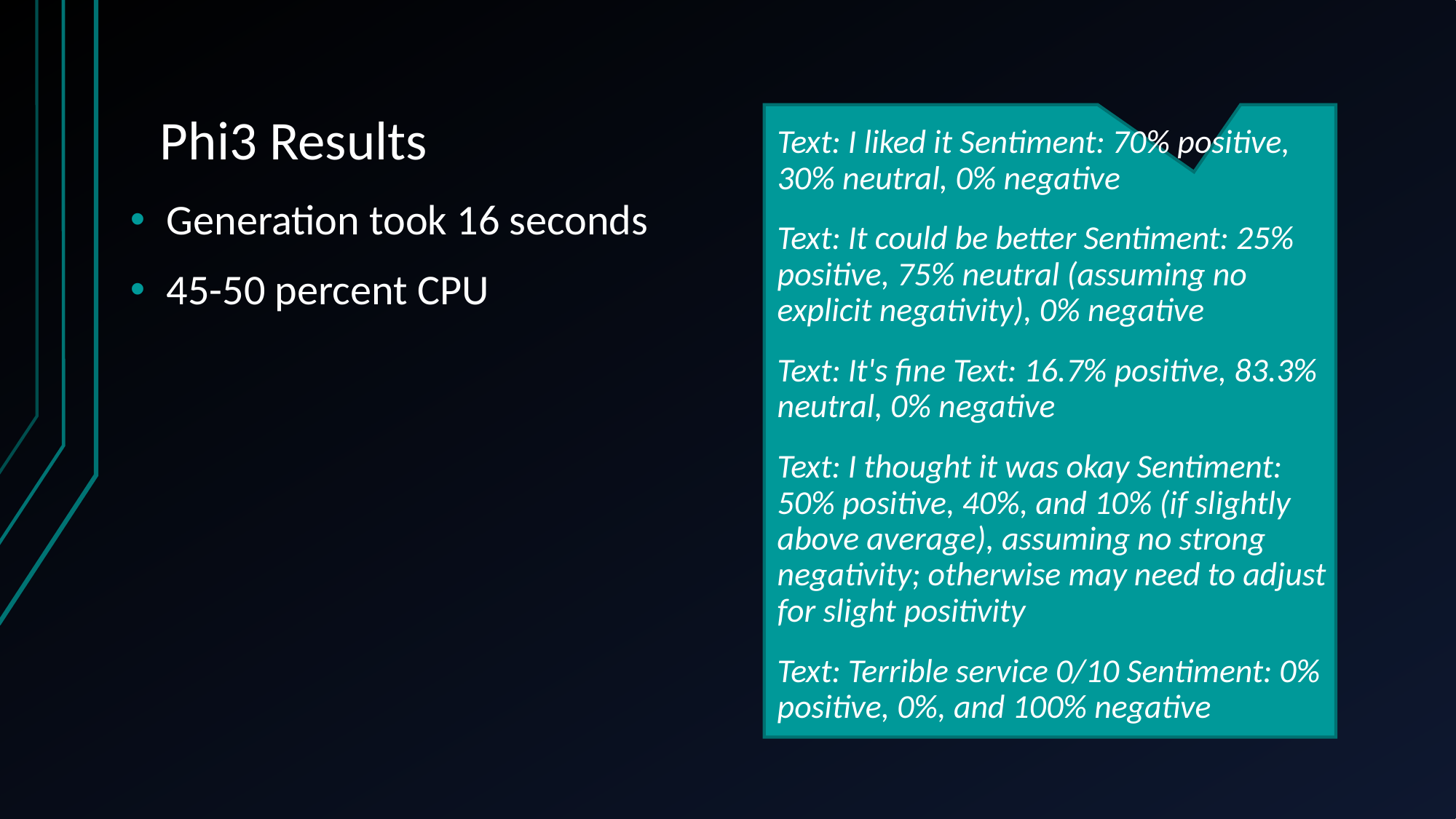

# Phi3 Results

Text: I liked it Sentiment: 70% positive, 30% neutral, 0% negative
Text: It could be better Sentiment: 25% positive, 75% neutral (assuming no explicit negativity), 0% negative
Text: It's fine Text: 16.7% positive, 83.3% neutral, 0% negative
Text: I thought it was okay Sentiment: 50% positive, 40%, and 10% (if slightly above average), assuming no strong negativity; otherwise may need to adjust for slight positivity
Text: Terrible service 0/10 Sentiment: 0% positive, 0%, and 100% negative
Generation took 16 seconds
45-50 percent CPU